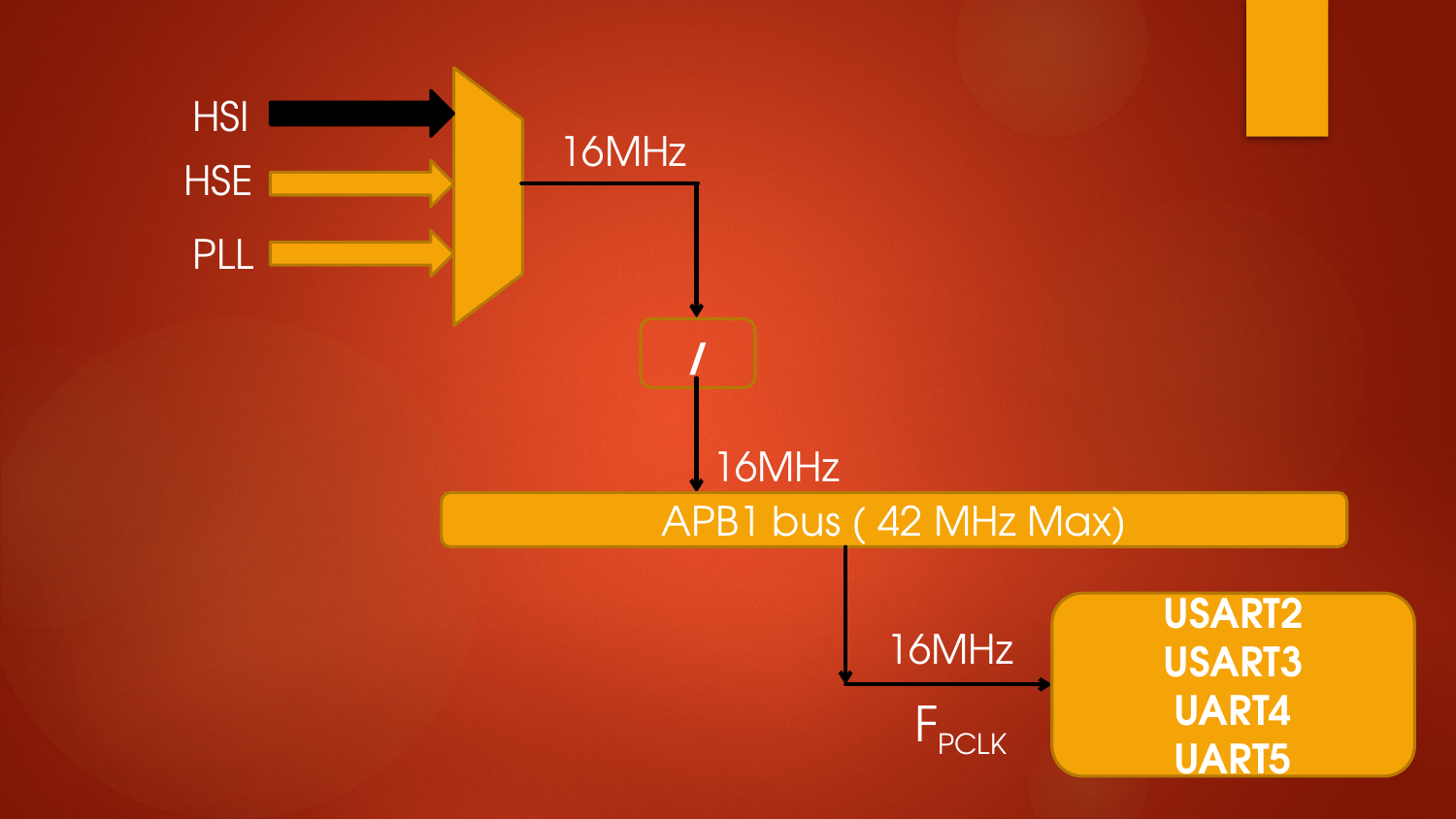

HSI

16MHz
HSE

PLL

/
16MHz
APB1 bus ( 42 MHz Max)
USART2
USART3
UART4
UART5
16MHz
FPCLK